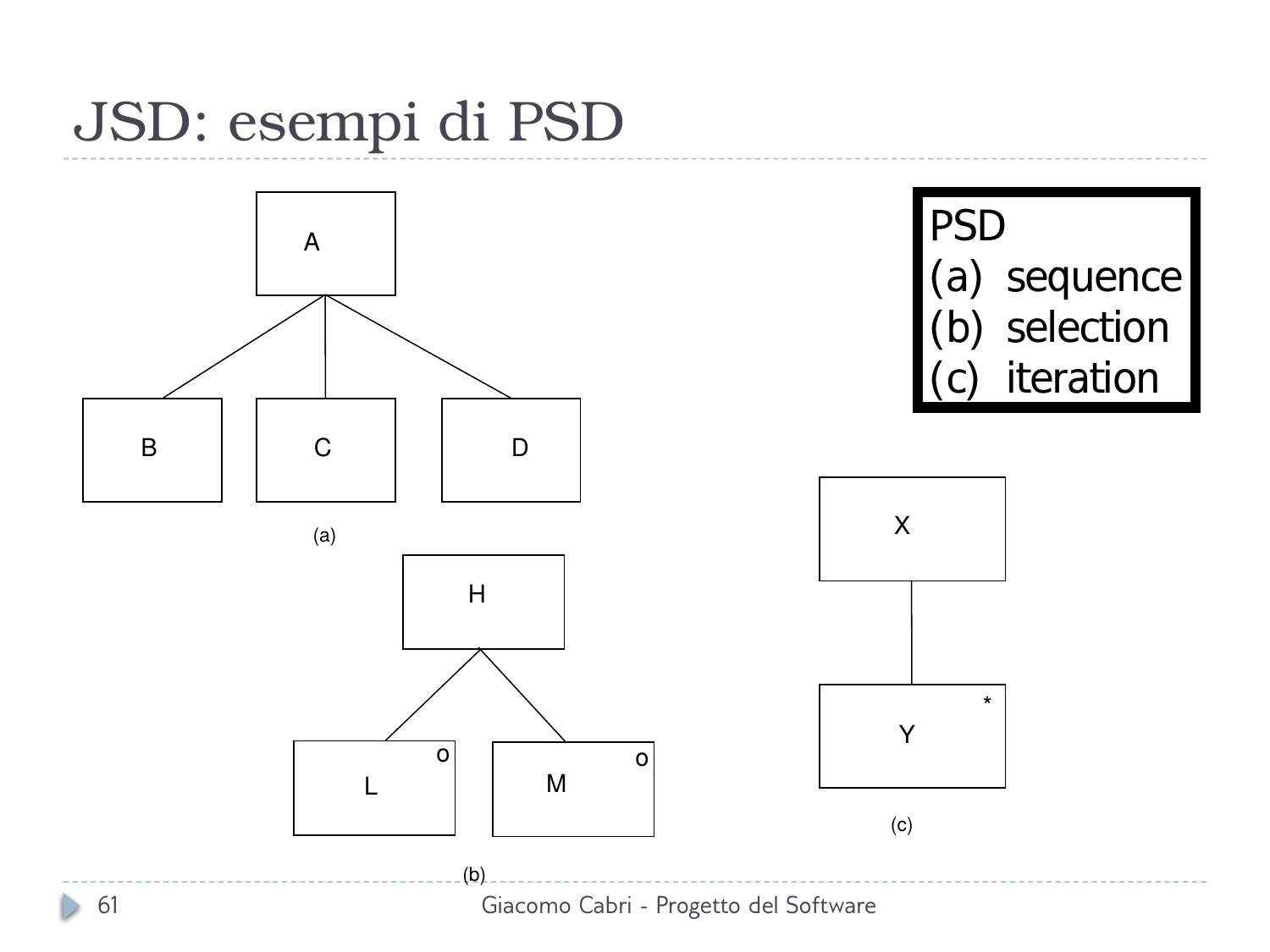

# JSD: esempi di PSD

A

B
C
D
(a)
PSD
 sequence
 selection
 iteration

X

*
Y
(c)

H

o

o

M
L
(b)
61
Giacomo Cabri - Progetto del Software